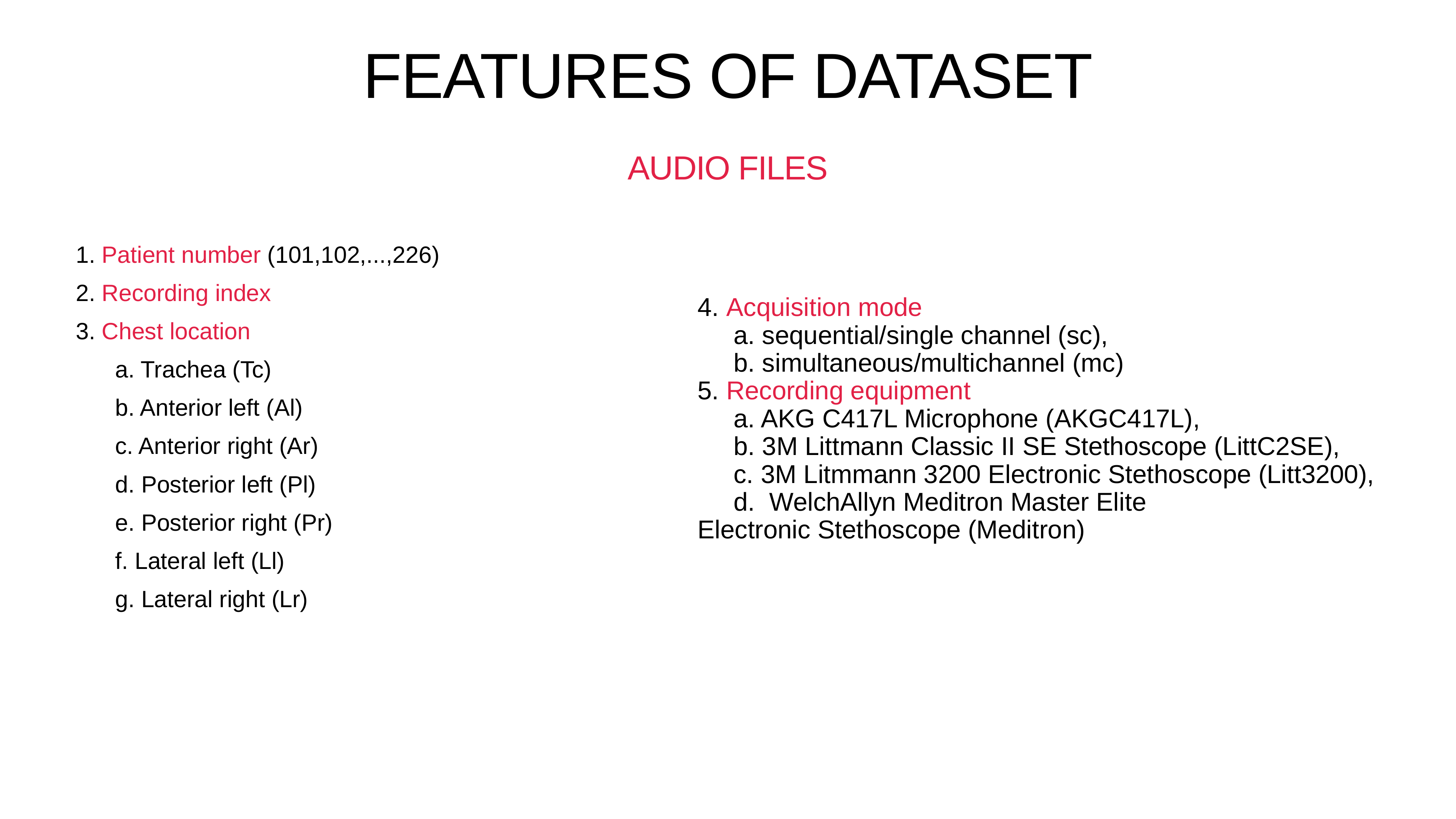

# FEATURES OF DATASET
AUDIO FILES
1. Patient number (101,102,...,226)
2. Recording index
3. Chest location
      a. Trachea (Tc)
      b. Anterior left (Al)
      c. Anterior right (Ar)
      d. Posterior left (Pl)
      e. Posterior right (Pr)
      f. Lateral left (Ll)
      g. Lateral right (Lr)
4. Acquisition mode
     a. sequential/single channel (sc),
     b. simultaneous/multichannel (mc)
5. Recording equipment
     a. AKG C417L Microphone (AKGC417L),
     b. 3M Littmann Classic II SE Stethoscope (LittC2SE),
     c. 3M Litmmann 3200 Electronic Stethoscope (Litt3200),
     d.  WelchAllyn Meditron Master Elite
Electronic Stethoscope (Meditron)
12